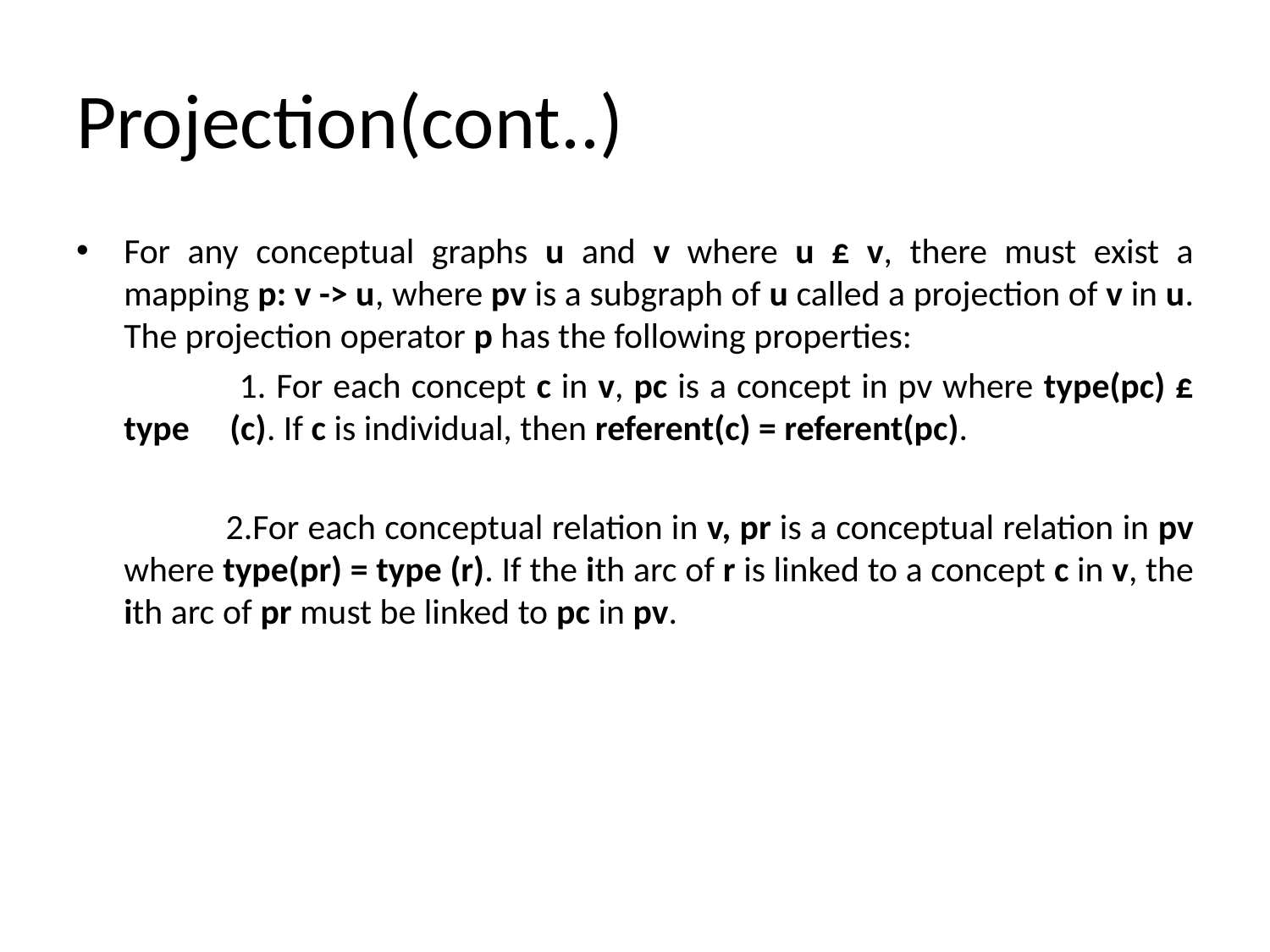

# Projection(cont..)
For any conceptual graphs u and v where u £ v, there must exist a mapping p: v -> u, where pv is a subgraph of u called a projection of v in u. The projection operator p has the following properties:
                1. For each concept c in v, pc is a concept in pv where type(pc) £ type     (c). If c is individual, then referent(c) = referent(pc).

                 2.For each conceptual relation in v, pr is a conceptual relation in pv where type(pr) = type (r). If the ith arc of r is linked to a concept c in v, the ith arc of pr must be linked to pc in pv.